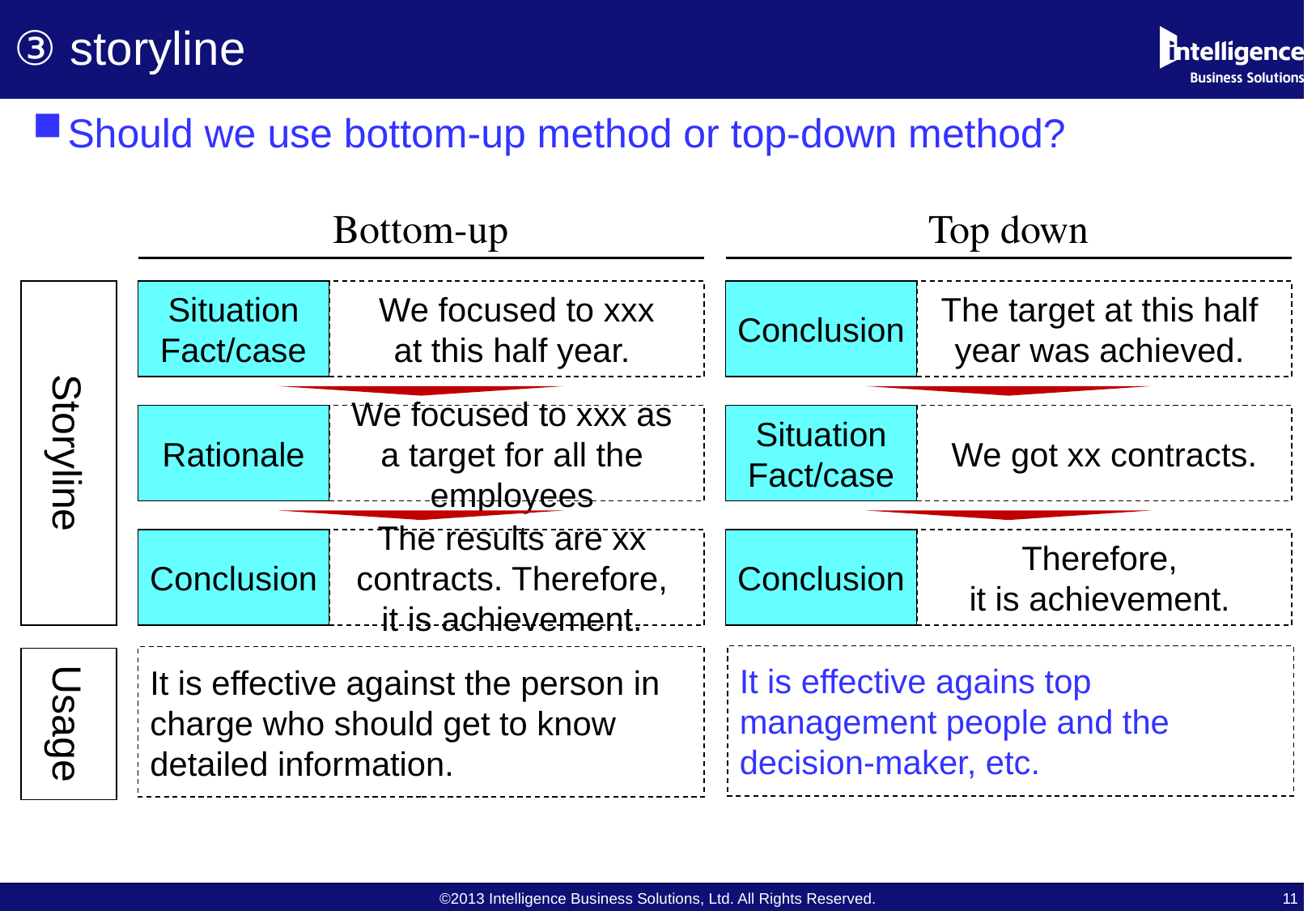

# ③ storyline
Should we use bottom-up method or top-down method?
Bottom-up
Top down
Storyline
Situation
Fact/case
We focused to xxx
at this half year.
Conclusion
The target at this half
year was achieved.

Rationale
We focused to xxx as
a target for all the
employees
Situation
Fact/case
We got xx contracts.

Conclusion
The results are xx
contracts. Therefore,
it is achievement.
Conclusion
Therefore,
it is achievement.
It is effective agains top management people and the decision-maker, etc.
It is effective against the person in charge who should get to know detailed information.
Usage